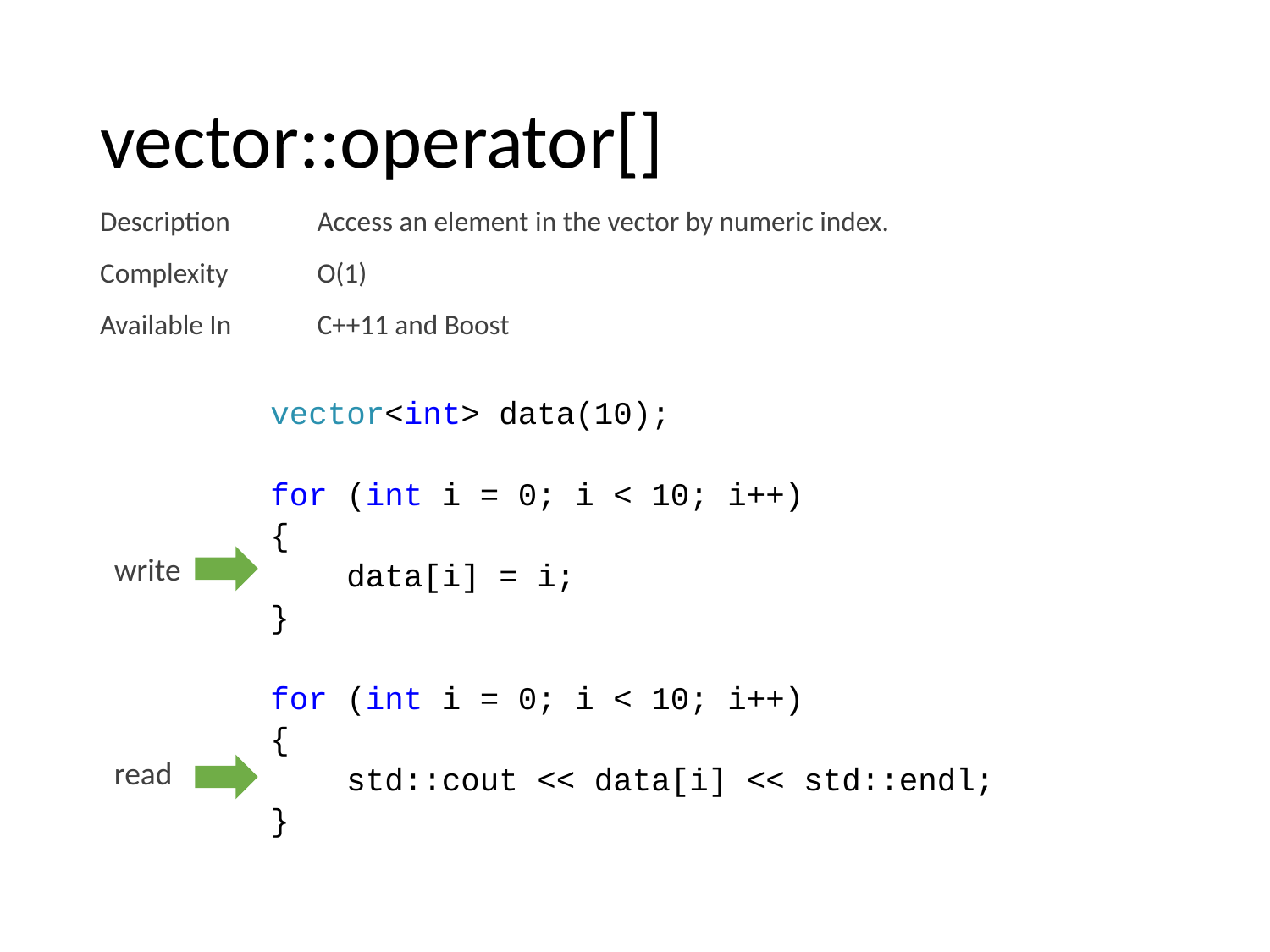

# vector::operator[]
| Description | Access an element in the vector by numeric index. |
| --- | --- |
| Complexity | O(1) |
| Available In | C++11 and Boost |
vector<int> data(10);
for (int i = 0; i < 10; i++)
{
    data[i] = i;
}
for (int i = 0; i < 10; i++)
{
    std::cout << data[i] << std::endl;
}

write

read